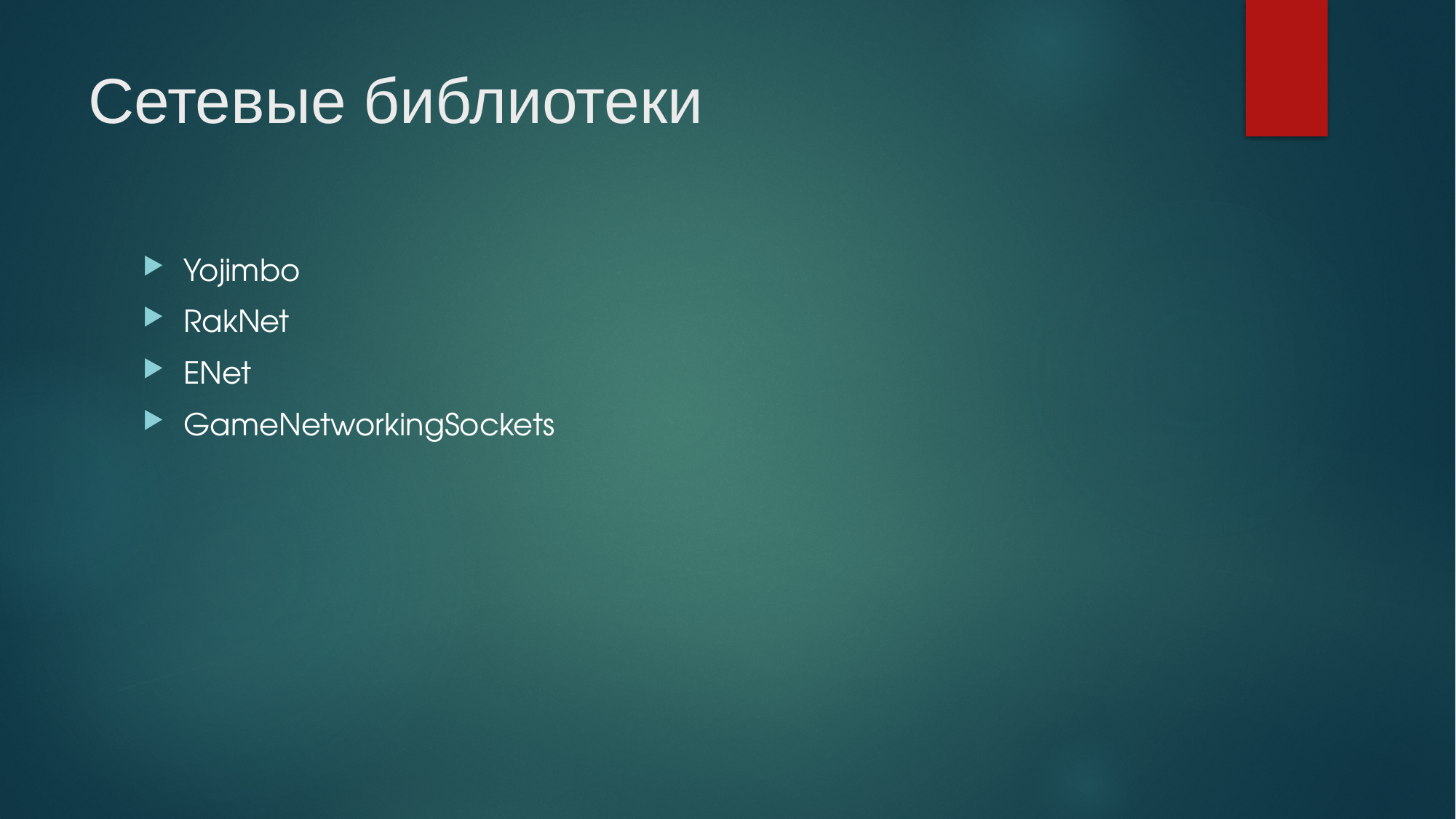

# Сетевые библиотеки
Yojimbo
RakNet
ENet
GameNetworkingSockets